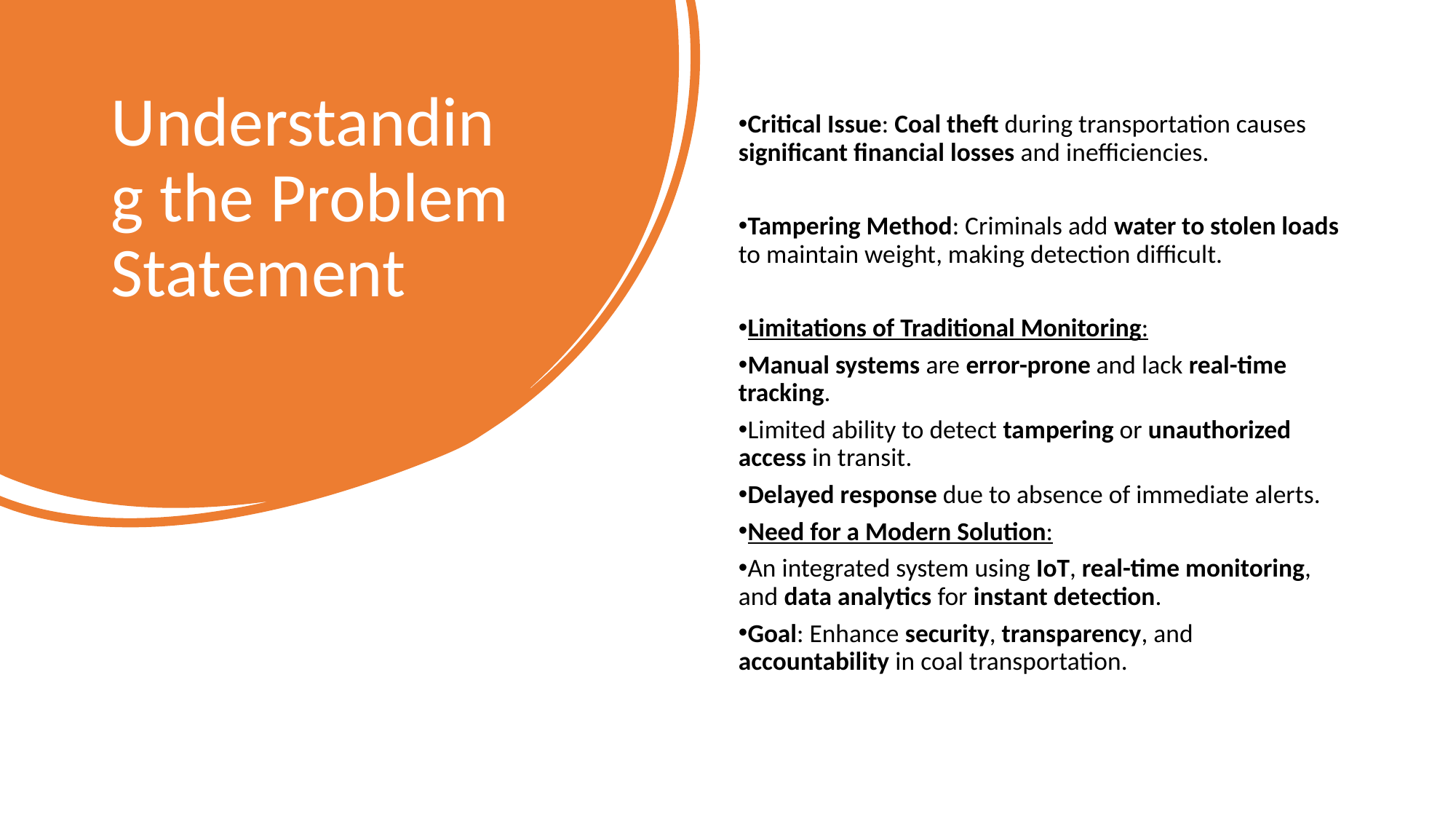

Understanding the Problem Statement
Critical Issue: Coal theft during transportation causes significant financial losses and inefficiencies.

Tampering Method: Criminals add water to stolen loads to maintain weight, making detection difficult.

Limitations of Traditional Monitoring:
Manual systems are error-prone and lack real-time tracking.
Limited ability to detect tampering or unauthorized access in transit.
Delayed response due to absence of immediate alerts.
Need for a Modern Solution:
An integrated system using IoT, real-time monitoring, and data analytics for instant detection.
Goal: Enhance security, transparency, and accountability in coal transportation.